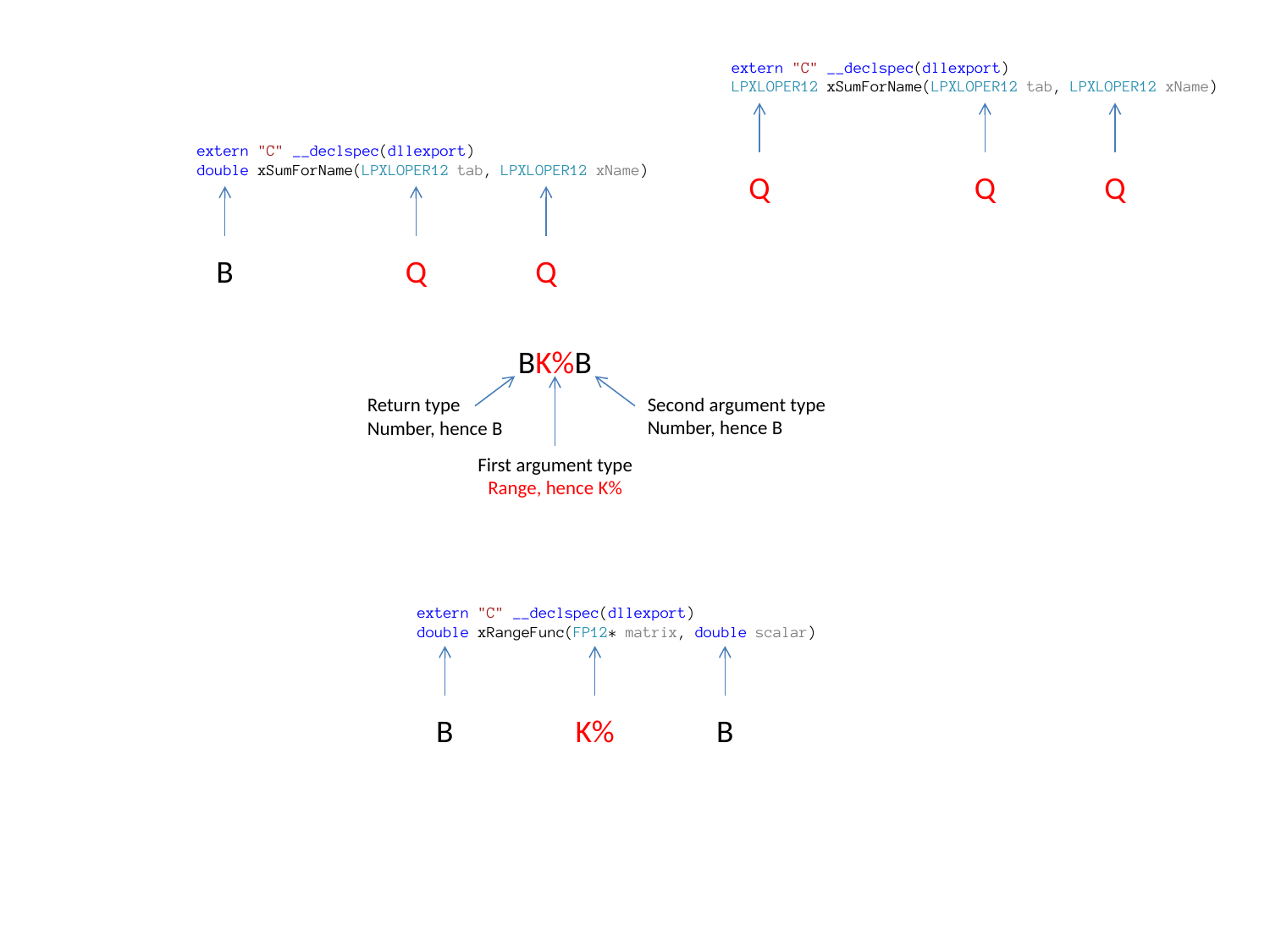

extern "C" __declspec(dllexport)
LPXLOPER12 xSumForName(LPXLOPER12 tab, LPXLOPER12 xName)
extern "C" __declspec(dllexport)
double xSumForName(LPXLOPER12 tab, LPXLOPER12 xName)
Q
Q
Q
B
Q
Q
BK%B
Second argument type
Number, hence B
Return type
Number, hence B
First argument type
Range, hence K%
extern "C" __declspec(dllexport)
double xRangeFunc(FP12* matrix, double scalar)
B
K%
B